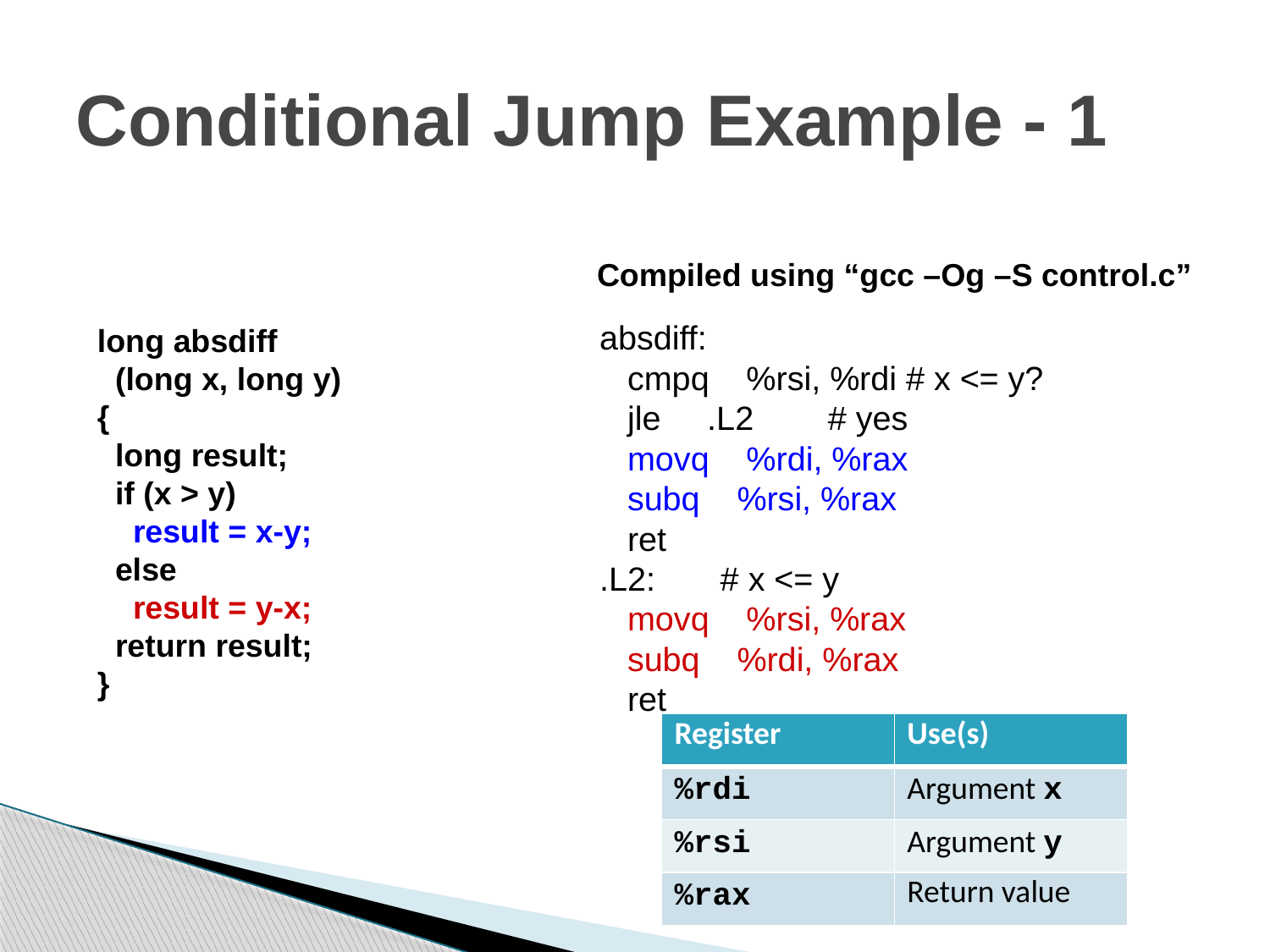

# Conditional Jump Example - 1

Compiled using “gcc –Og –S control.c”
absdiff:
   cmpq    %rsi, %rdi # x <= y?
   jle     .L2        # yes
   movq    %rdi, %rax
   subq    %rsi, %rax
   ret
.L2:       # x <= y
   movq    %rsi, %rax
   subq    %rdi, %rax
   ret
long absdiff
  (long x, long y)
{
  long result;
  if (x > y)
    result = x-y;
  else
    result = y-x;
  return result;
}

| Register | Use(s) |
| --- | --- |
| %rdi | Argument x |
| %rsi | Argument y |
| %rax | Return value |